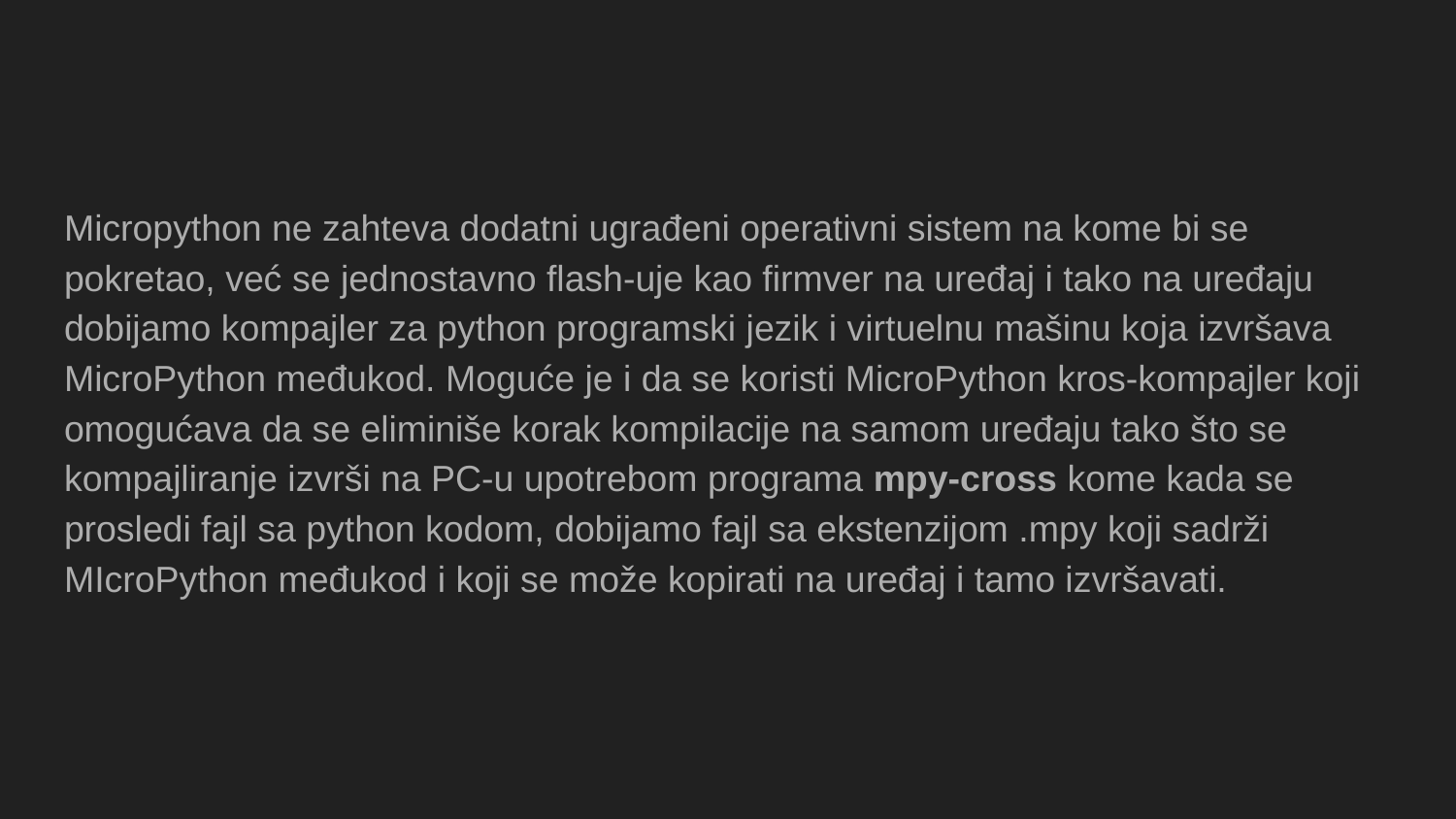

#
Micropython ne zahteva dodatni ugrađeni operativni sistem na kome bi se pokretao, već se jednostavno flash-uje kao firmver na uređaj i tako na uređaju dobijamo kompajler za python programski jezik i virtuelnu mašinu koja izvršava MicroPython međukod. Moguće je i da se koristi MicroPython kros-kompajler koji omogućava da se eliminiše korak kompilacije na samom uređaju tako što se kompajliranje izvrši na PC-u upotrebom programa mpy-cross kome kada se prosledi fajl sa python kodom, dobijamo fajl sa ekstenzijom .mpy koji sadrži MIcroPython međukod i koji se može kopirati na uređaj i tamo izvršavati.